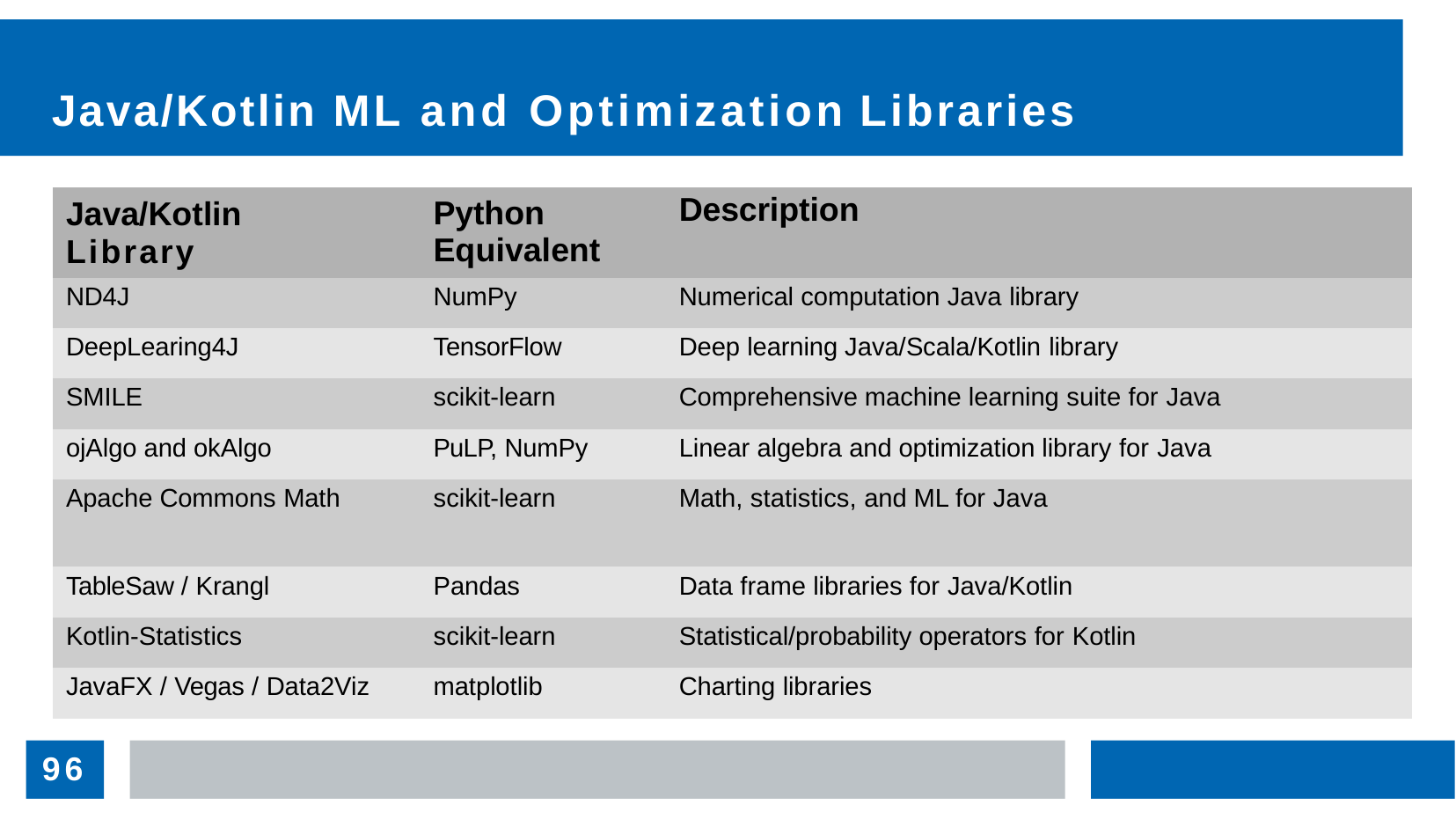

# Java/Kotlin ML and Optimization Libraries
| Java/Kotlin Library | Python Equivalent | Description |
| --- | --- | --- |
| ND4J | NumPy | Numerical computation Java library |
| DeepLearing4J | TensorFlow | Deep learning Java/Scala/Kotlin library |
| SMILE | scikit-learn | Comprehensive machine learning suite for Java |
| ojAlgo and okAlgo | PuLP, NumPy | Linear algebra and optimization library for Java |
| Apache Commons Math | scikit-learn | Math, statistics, and ML for Java |
| TableSaw / Krangl | Pandas | Data frame libraries for Java/Kotlin |
| Kotlin-Statistics | scikit-learn | Statistical/probability operators for Kotlin |
| JavaFX / Vegas / Data2Viz | matplotlib | Charting libraries |
96